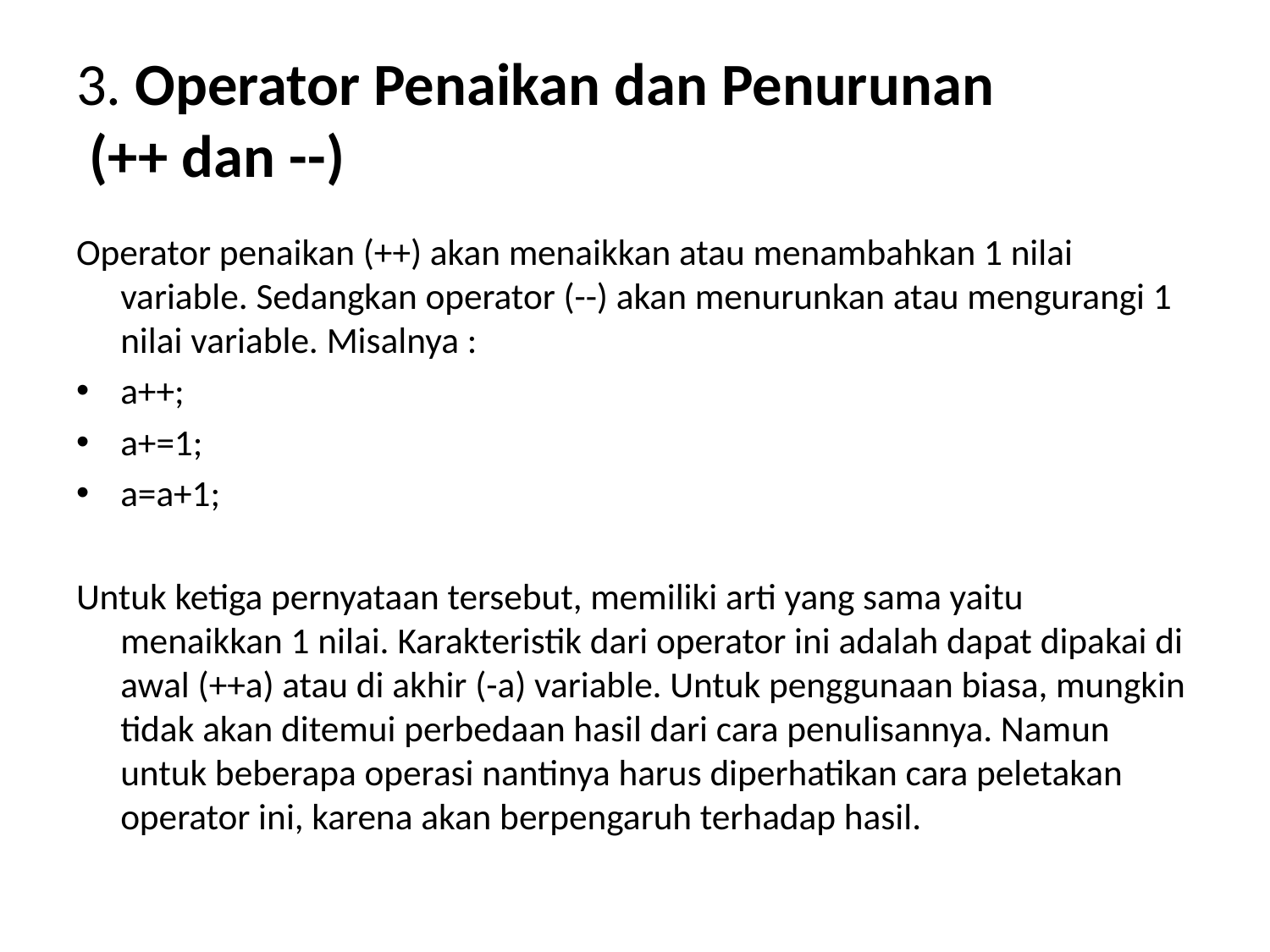

# 3. Operator Penaikan dan Penurunan (++ dan --)
Operator penaikan (++) akan menaikkan atau menambahkan 1 nilai variable. Sedangkan operator (--) akan menurunkan atau mengurangi 1 nilai variable. Misalnya :
a++;
a+=1;
a=a+1;

Untuk ketiga pernyataan tersebut, memiliki arti yang sama yaitu menaikkan 1 nilai. Karakteristik dari operator ini adalah dapat dipakai di awal (++a) atau di akhir (-a) variable. Untuk penggunaan biasa, mungkin tidak akan ditemui perbedaan hasil dari cara penulisannya. Namun untuk beberapa operasi nantinya harus diperhatikan cara peletakan operator ini, karena akan berpengaruh terhadap hasil.